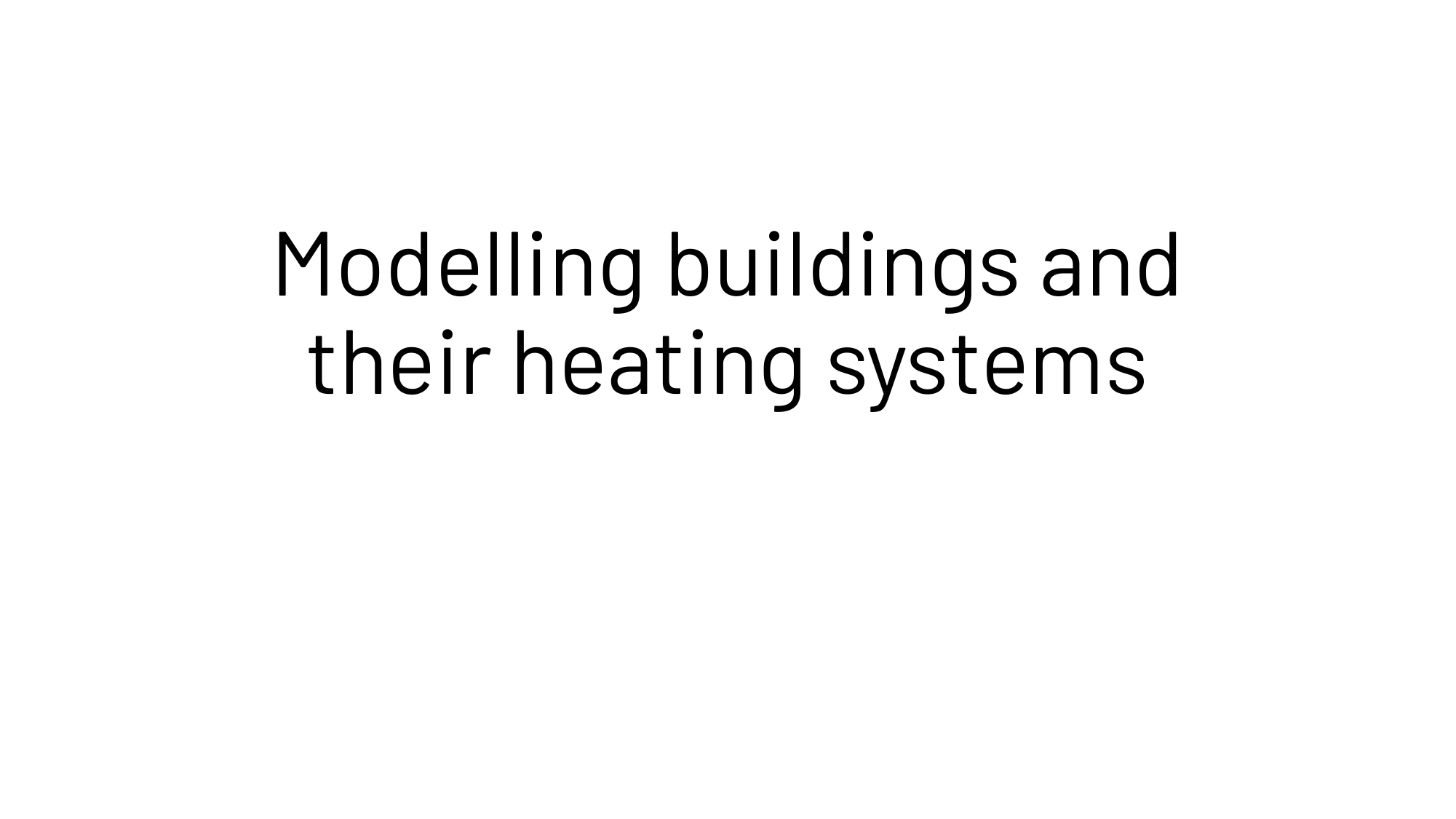

# Modelling buildings and their heating systems